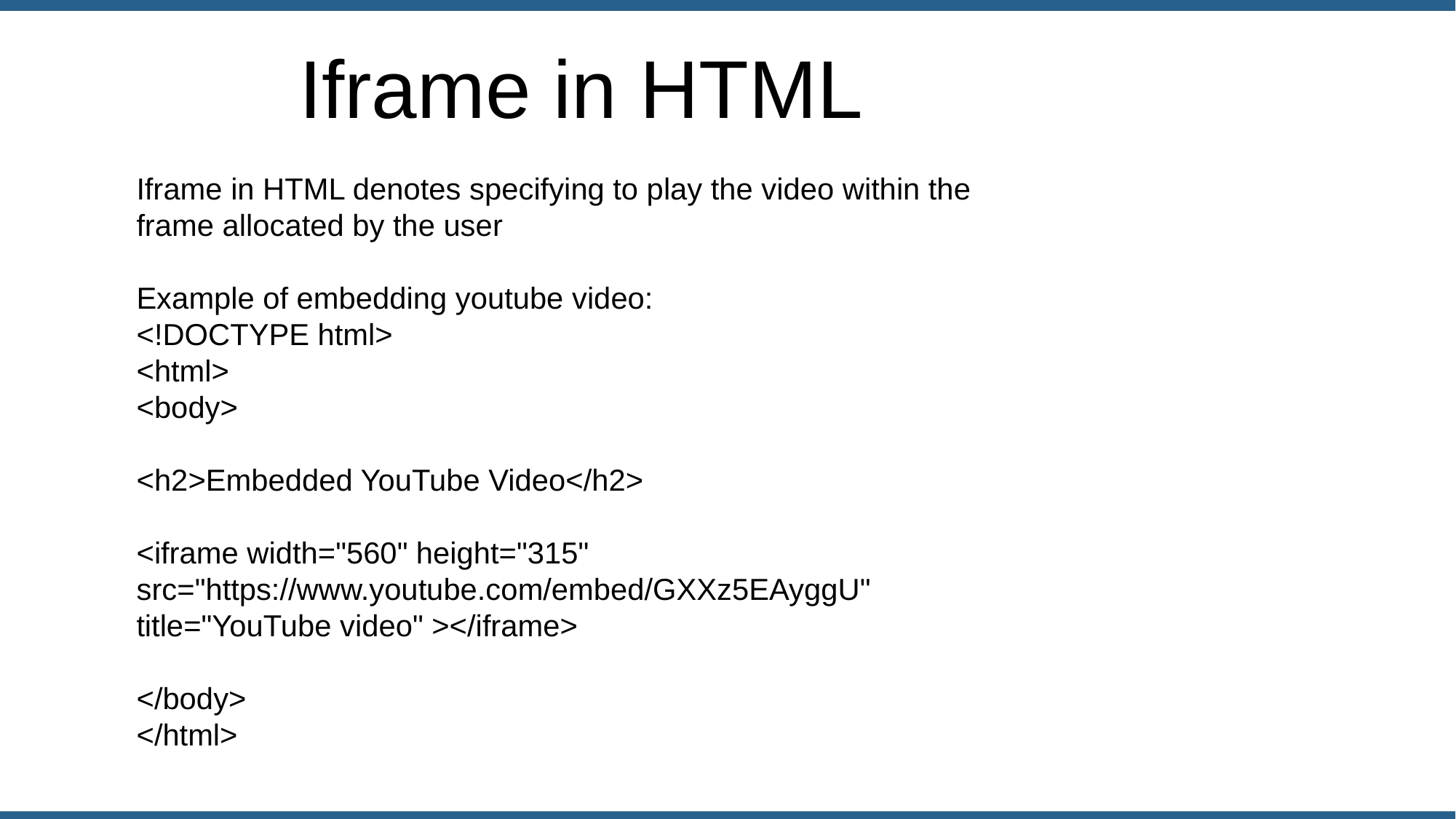

# Iframe in HTML
Iframe in HTML denotes specifying to play the video within the frame allocated by the user

Example of embedding youtube video:
<!DOCTYPE html>
<html>
<body>

<h2>Embedded YouTube Video</h2>

<iframe width="560" height="315" src="https://www.youtube.com/embed/GXXz5EAyggU" title="YouTube video" ></iframe>

</body>
</html>